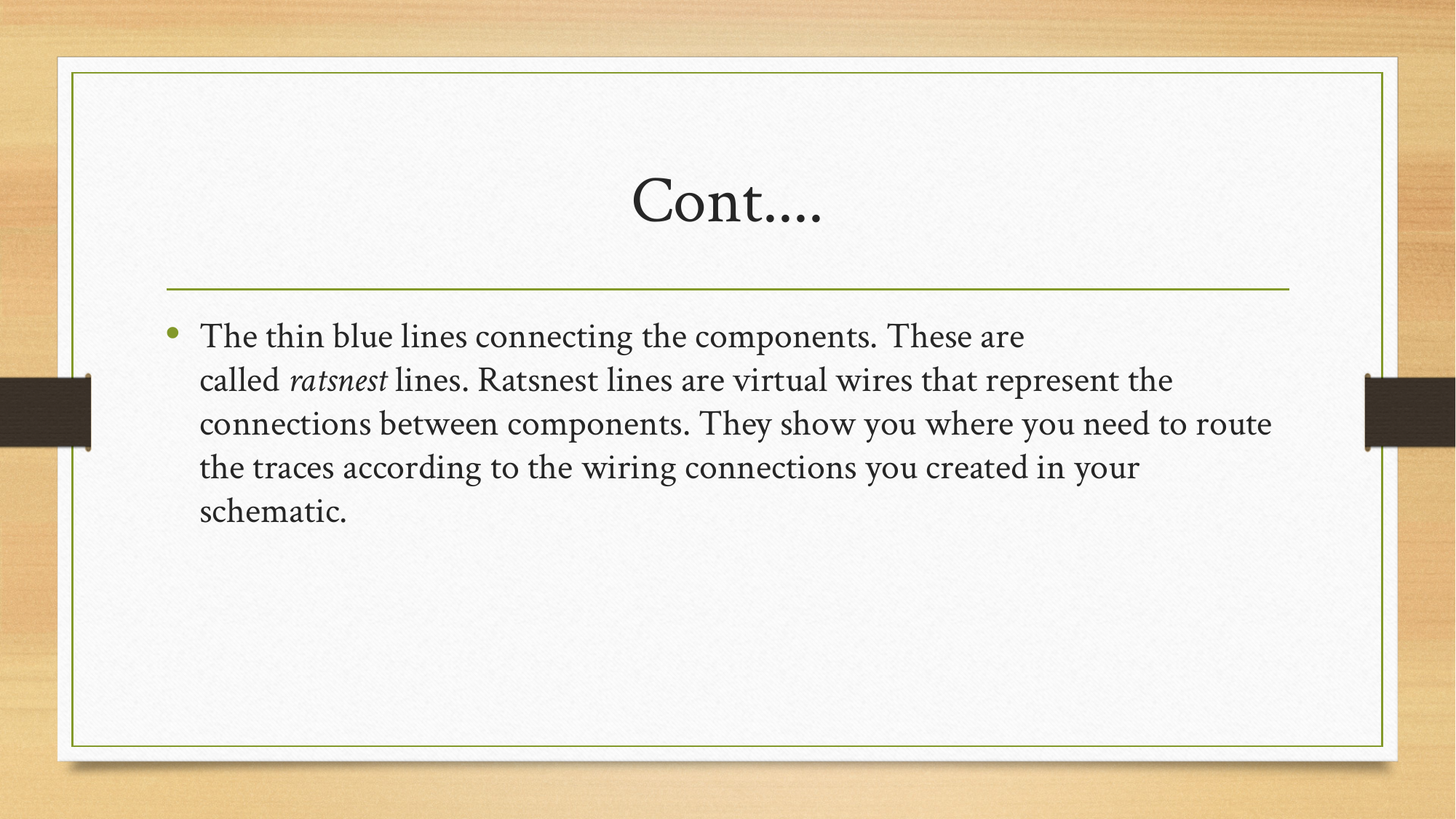

# Cont....
The thin blue lines connecting the components. These are called ratsnest lines. Ratsnest lines are virtual wires that represent the connections between components. They show you where you need to route the traces according to the wiring connections you created in your schematic.